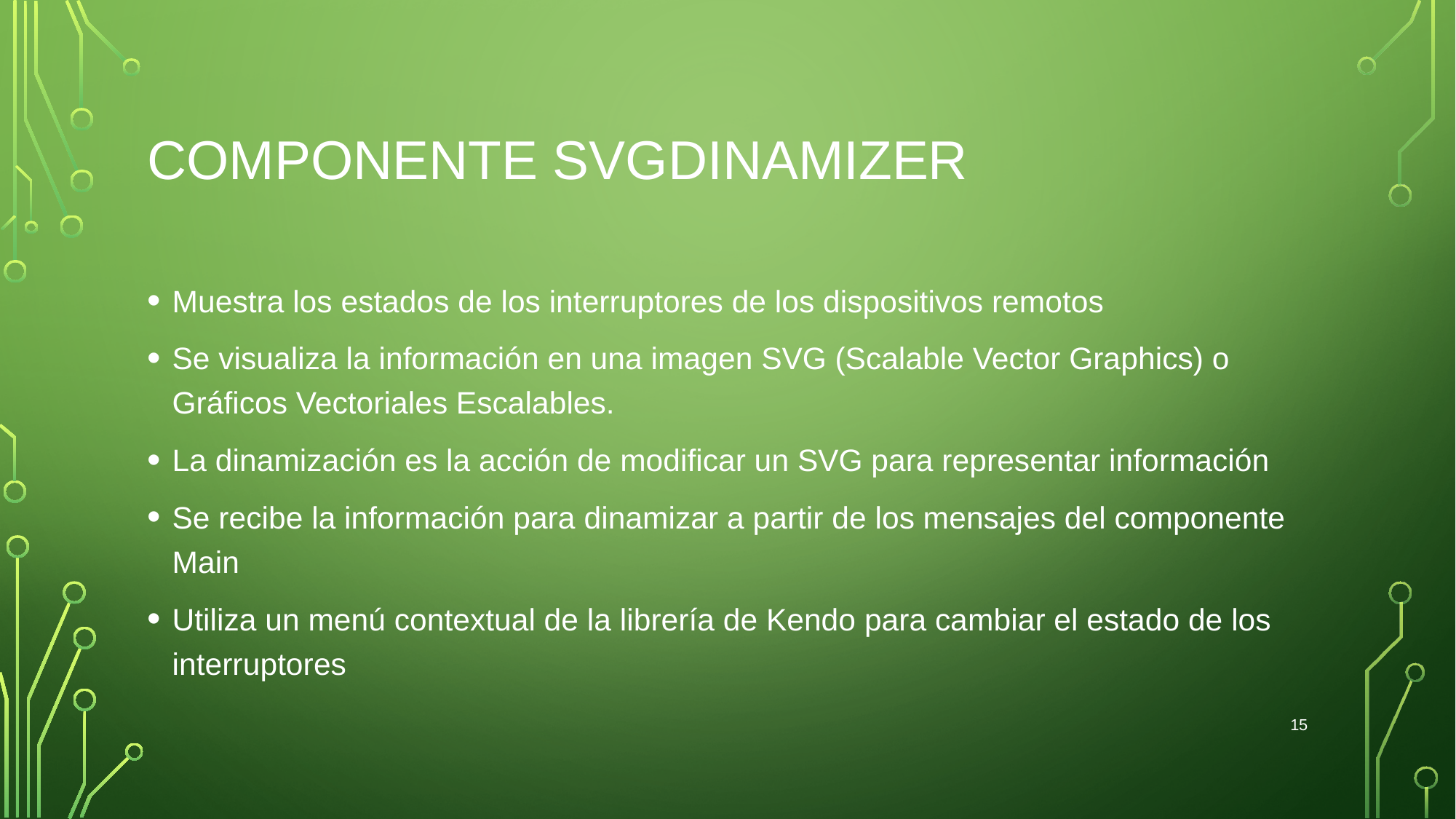

# Componente sVgdinamizer
Muestra los estados de los interruptores de los dispositivos remotos
Se visualiza la información en una imagen SVG (Scalable Vector Graphics) o Gráficos Vectoriales Escalables.
La dinamización es la acción de modificar un SVG para representar información
Se recibe la información para dinamizar a partir de los mensajes del componente Main
Utiliza un menú contextual de la librería de Kendo para cambiar el estado de los interruptores
15